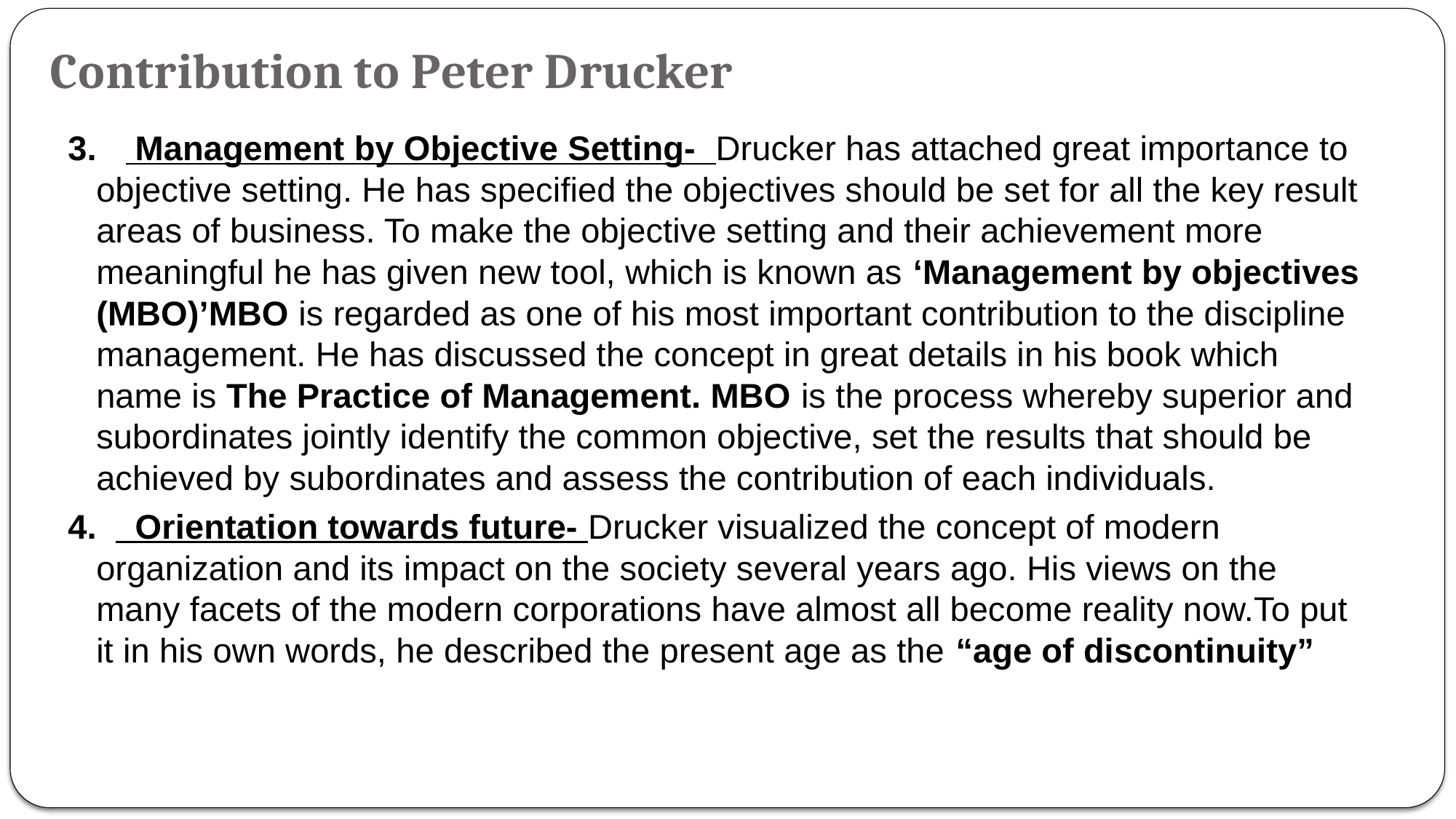

# Contribution to Peter Drucker
3.    Management by Objective Setting-  Drucker has attached great importance to objective setting. He has specified the objectives should be set for all the key result areas of business. To make the objective setting and their achievement more meaningful he has given new tool, which is known as ‘Management by objectives (MBO)’MBO is regarded as one of his most important contribution to the discipline management. He has discussed the concept in great details in his book which name is The Practice of Management. MBO is the process whereby superior and subordinates jointly identify the common objective, set the results that should be achieved by subordinates and assess the contribution of each individuals.
4.    Orientation towards future- Drucker visualized the concept of modern organization and its impact on the society several years ago. His views on the many facets of the modern corporations have almost all become reality now.To put it in his own words, he described the present age as the “age of discontinuity”